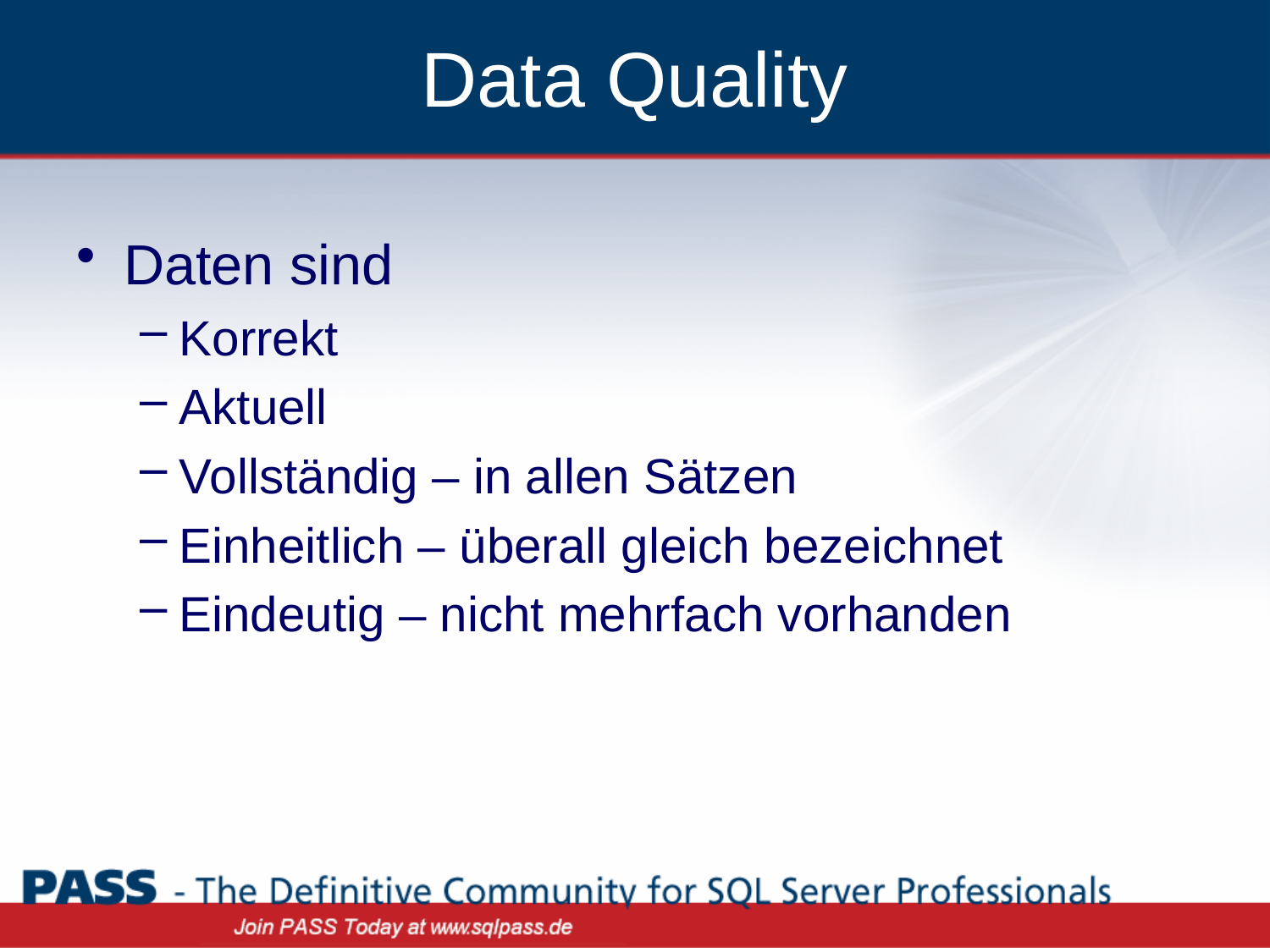

# Data Quality
Daten sind
Korrekt
Aktuell
Vollständig – in allen Sätzen
Einheitlich – überall gleich bezeichnet
Eindeutig – nicht mehrfach vorhanden